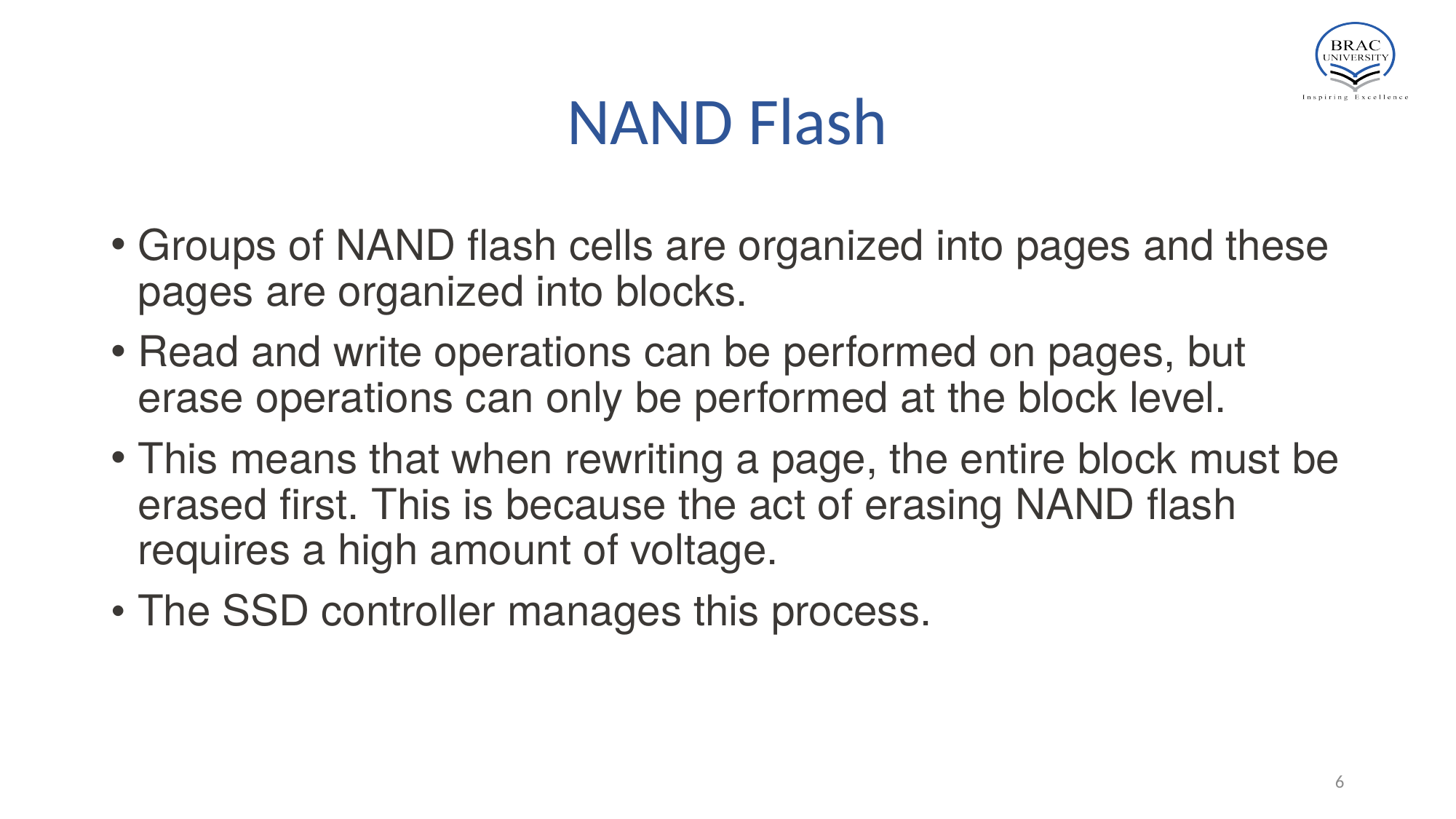

# NAND Flash
Groups of NAND flash cells are organized into pages and these pages are organized into blocks.
Read and write operations can be performed on pages, but erase operations can only be performed at the block level.
This means that when rewriting a page, the entire block must be erased first. This is because the act of erasing NAND flash requires a high amount of voltage.
• The SSD controller manages this process.
6